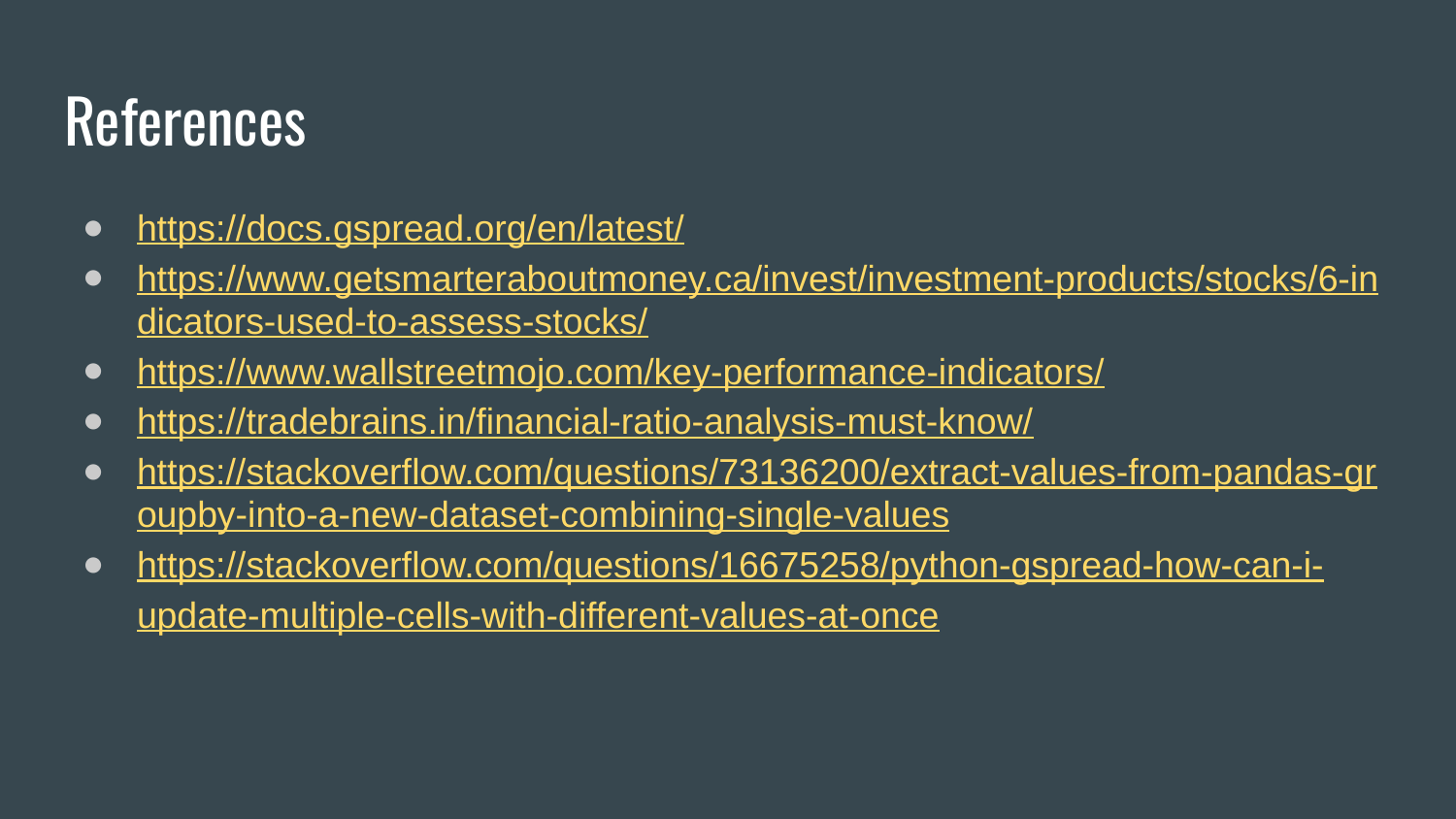

# References
https://docs.gspread.org/en/latest/
https://www.getsmarteraboutmoney.ca/invest/investment-products/stocks/6-indicators-used-to-assess-stocks/
https://www.wallstreetmojo.com/key-performance-indicators/
https://tradebrains.in/financial-ratio-analysis-must-know/
https://stackoverflow.com/questions/73136200/extract-values-from-pandas-groupby-into-a-new-dataset-combining-single-values
https://stackoverflow.com/questions/16675258/python-gspread-how-can-i-update-multiple-cells-with-different-values-at-once